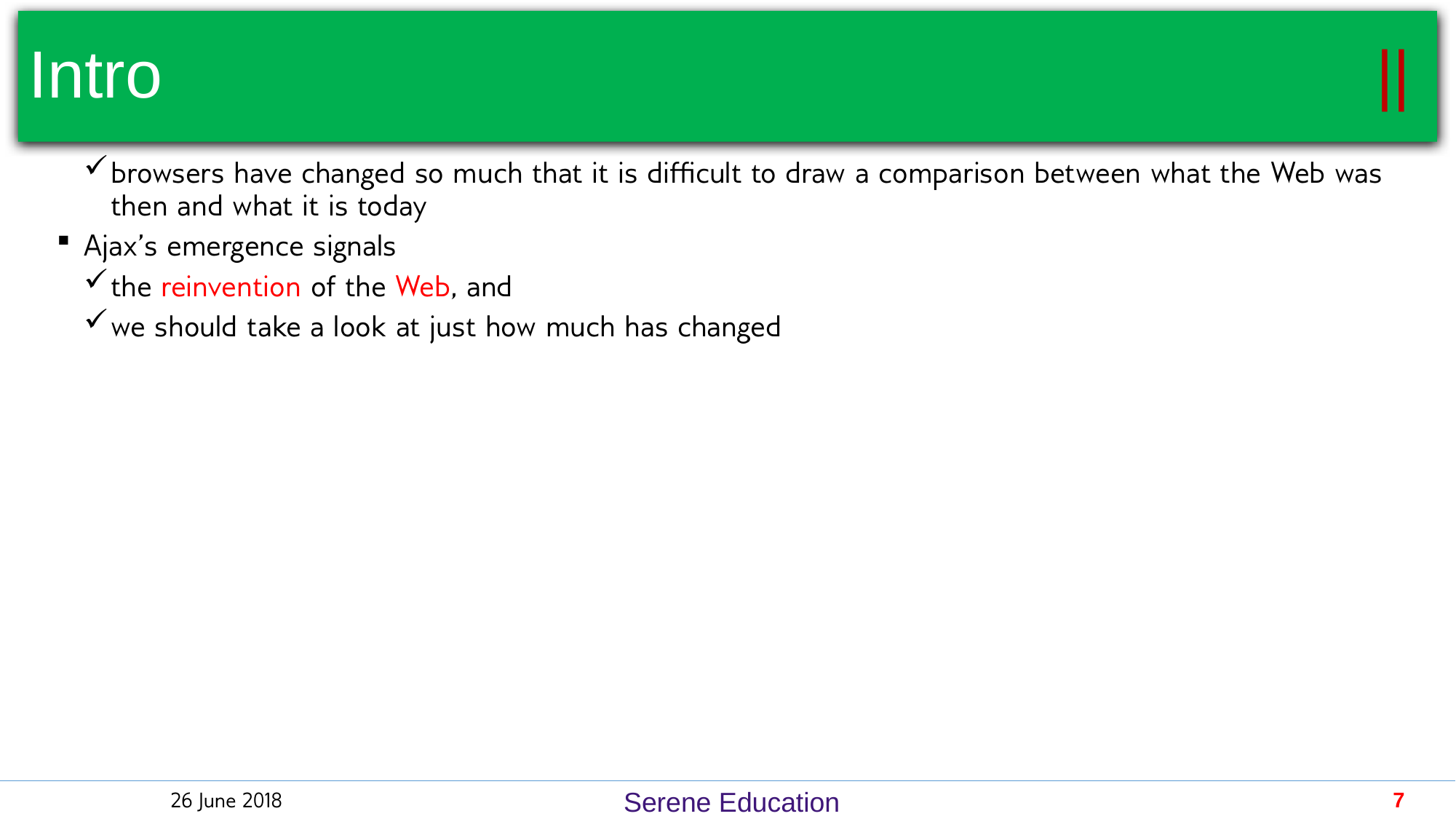

# Intro											  ||
browsers have changed so much that it is difficult to draw a comparison between what the Web was then and what it is today
Ajax’s emergence signals
the reinvention of the Web, and
we should take a look at just how much has changed
26 June 2018
7